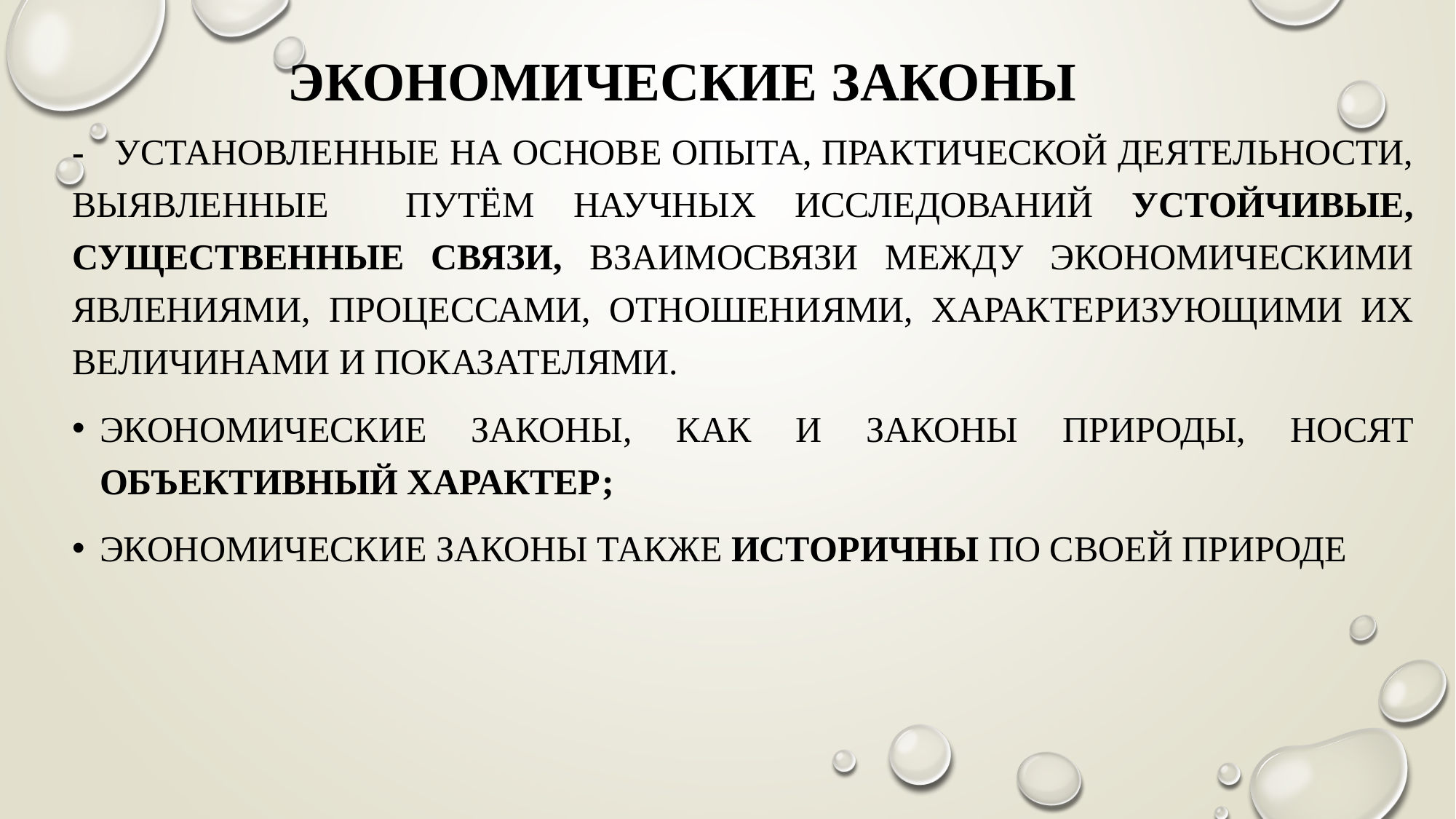

# Экономические законы
-   установленные на основе опыта, практической деятельности, выявленные  путём научных исследований устойчивые, существенные связи, взаимосвязи между экономическими явлениями, процессами, отношениями, характеризующими их величинами и показателями.
Экономические законы, как и законы природы, носят объективный характер;
экономические законы также историчны по своей природе